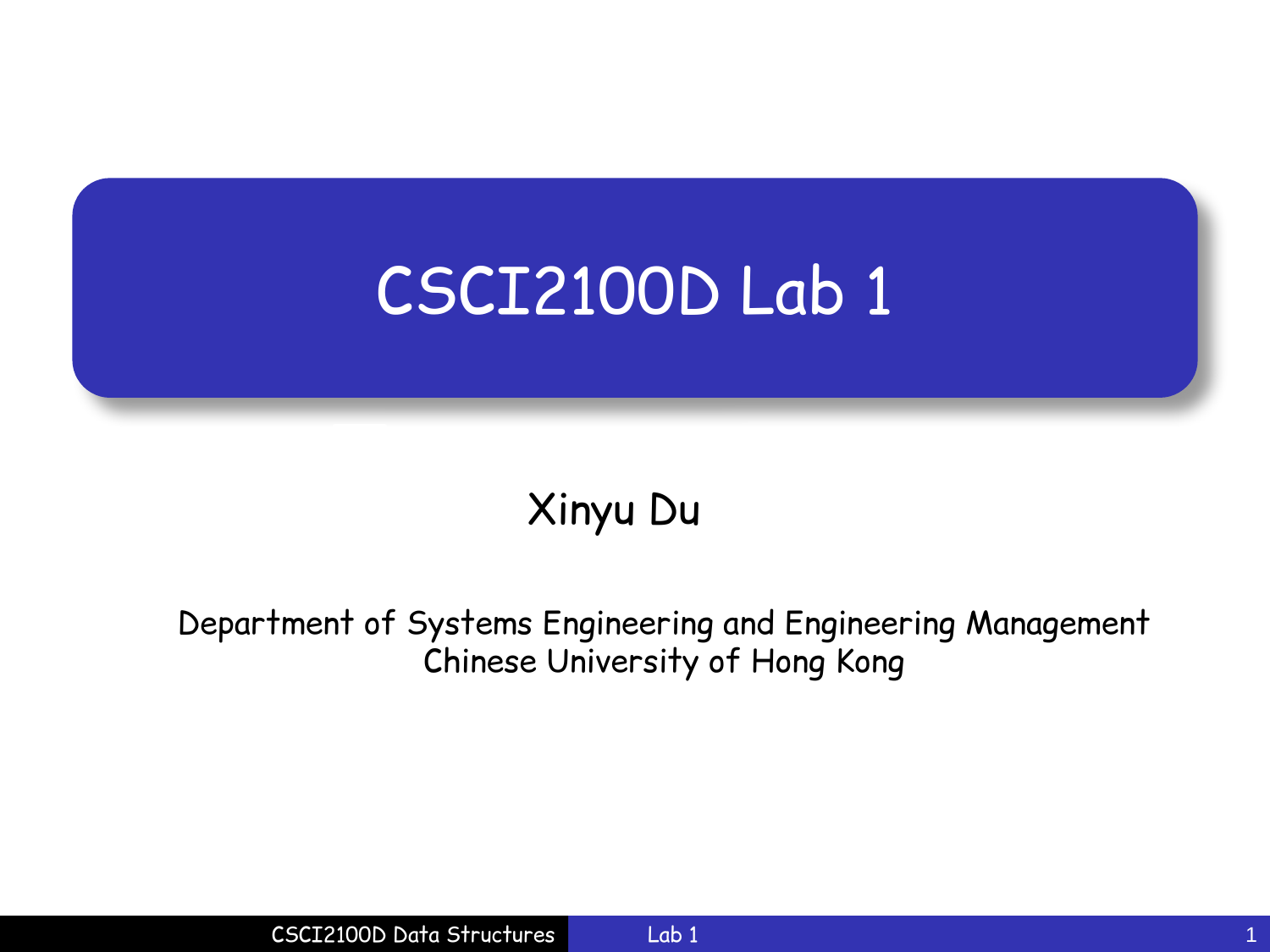

# CSCI2100D Lab 1

Xinyu Du
Department of Systems Engineering and Engineering Management
Chinese University of Hong Kong
Lab 1
1